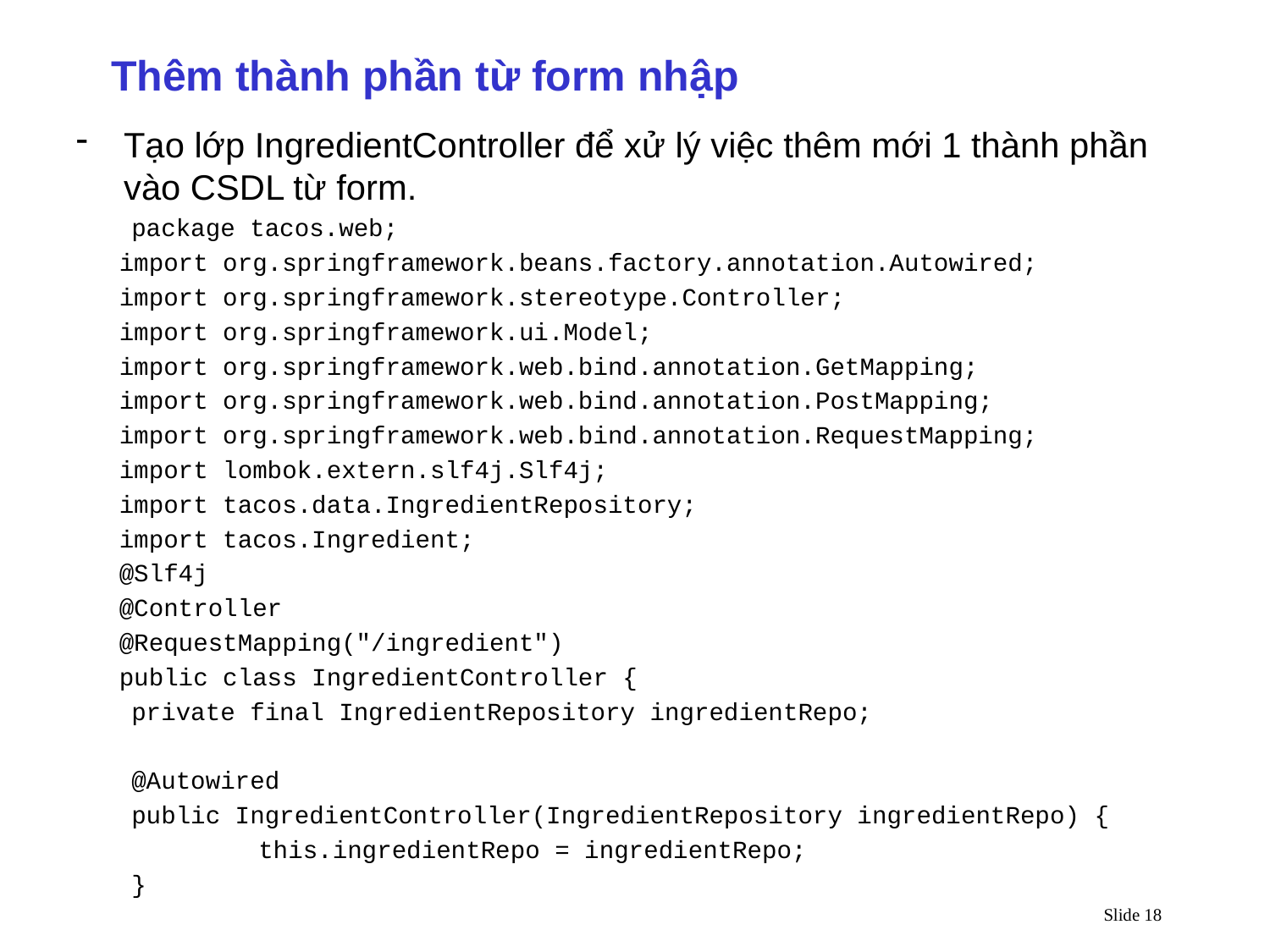

Thêm thành phần từ form nhập
Tạo lớp IngredientController để xử lý việc thêm mới 1 thành phần vào CSDL từ form.
	package tacos.web;
import org.springframework.beans.factory.annotation.Autowired;
import org.springframework.stereotype.Controller;
import org.springframework.ui.Model;
import org.springframework.web.bind.annotation.GetMapping;
import org.springframework.web.bind.annotation.PostMapping;
import org.springframework.web.bind.annotation.RequestMapping;
import lombok.extern.slf4j.Slf4j;
import tacos.data.IngredientRepository;
import tacos.Ingredient;
@Slf4j
@Controller
@RequestMapping("/ingredient")
public class IngredientController {
	private final IngredientRepository ingredientRepo;

	@Autowired
	public IngredientController(IngredientRepository ingredientRepo) {
		this.ingredientRepo = ingredientRepo;
	}

Slide 18